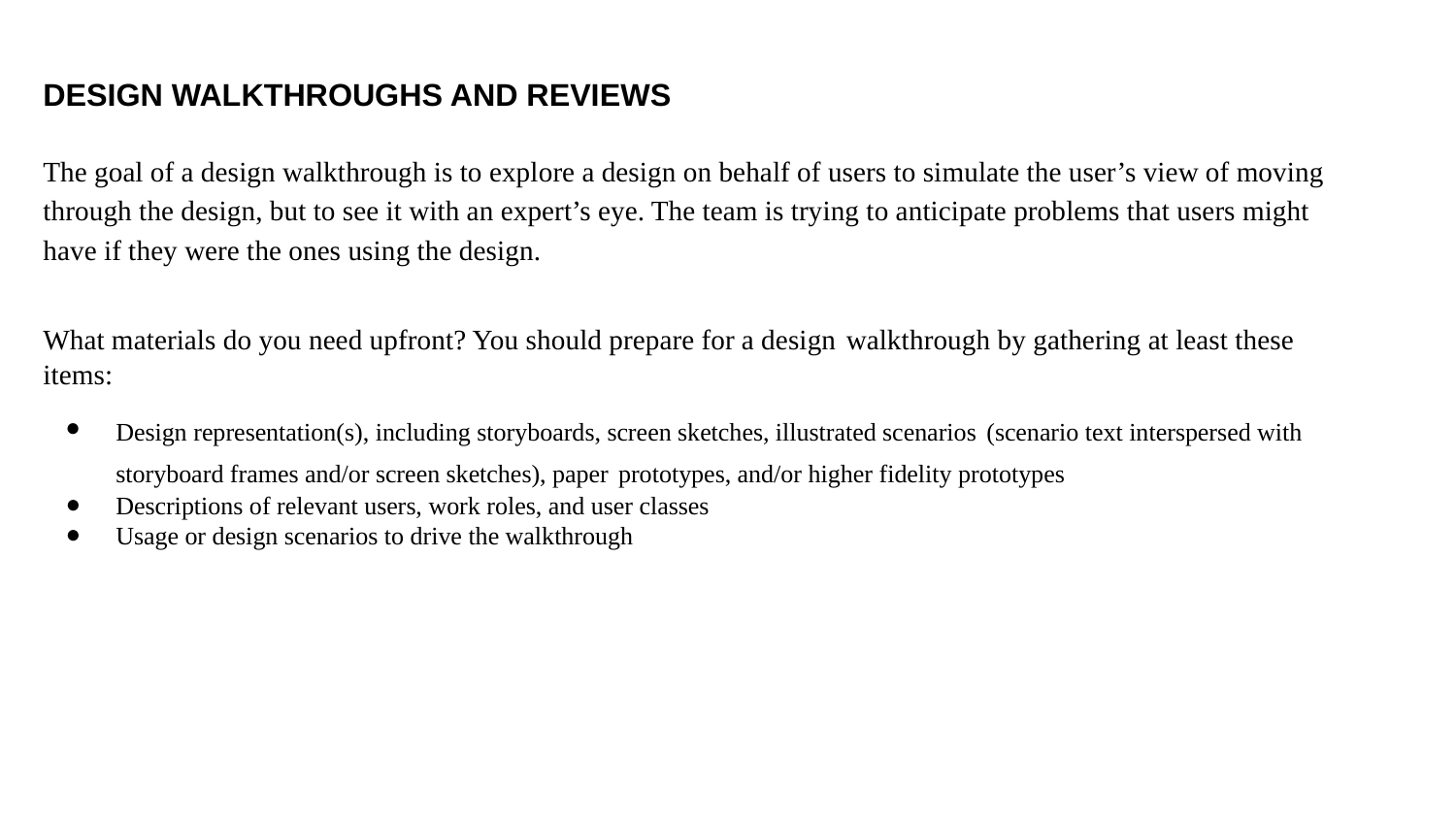

DESIGN WALKTHROUGHS AND REVIEWS

The goal of a design walkthrough is to explore a design on behalf of users to simulate the user’s view of moving through the design, but to see it with an expert’s eye. The team is trying to anticipate problems that users might have if they were the ones using the design.

What materials do you need upfront? You should prepare for a design walkthrough by gathering at least these items:
Design representation(s), including storyboards, screen sketches, illustrated scenarios (scenario text interspersed with storyboard frames and/or screen sketches), paper prototypes, and/or higher fidelity prototypes
Descriptions of relevant users, work roles, and user classes
Usage or design scenarios to drive the walkthrough